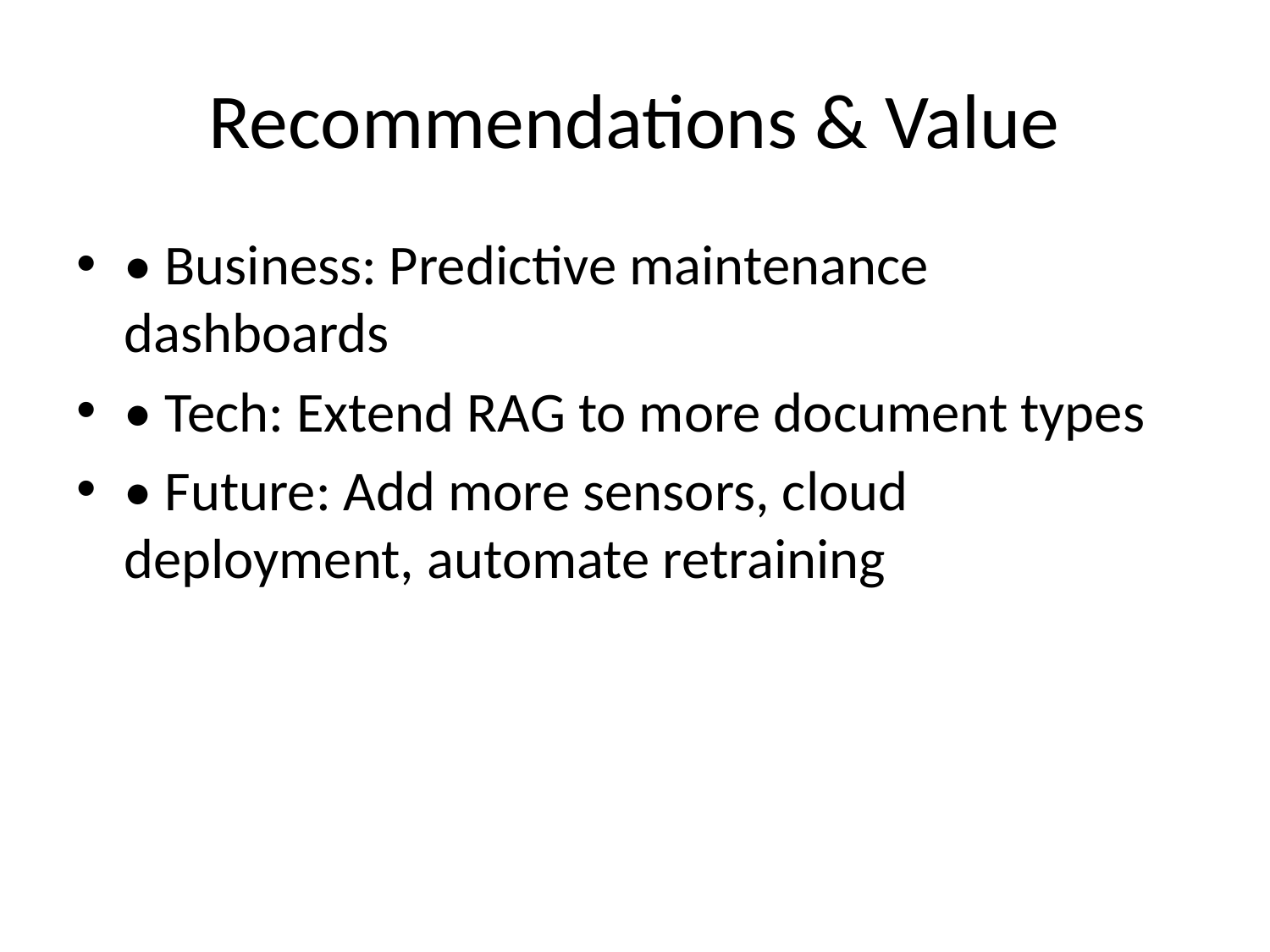

# Recommendations & Value
• Business: Predictive maintenance dashboards
• Tech: Extend RAG to more document types
• Future: Add more sensors, cloud deployment, automate retraining